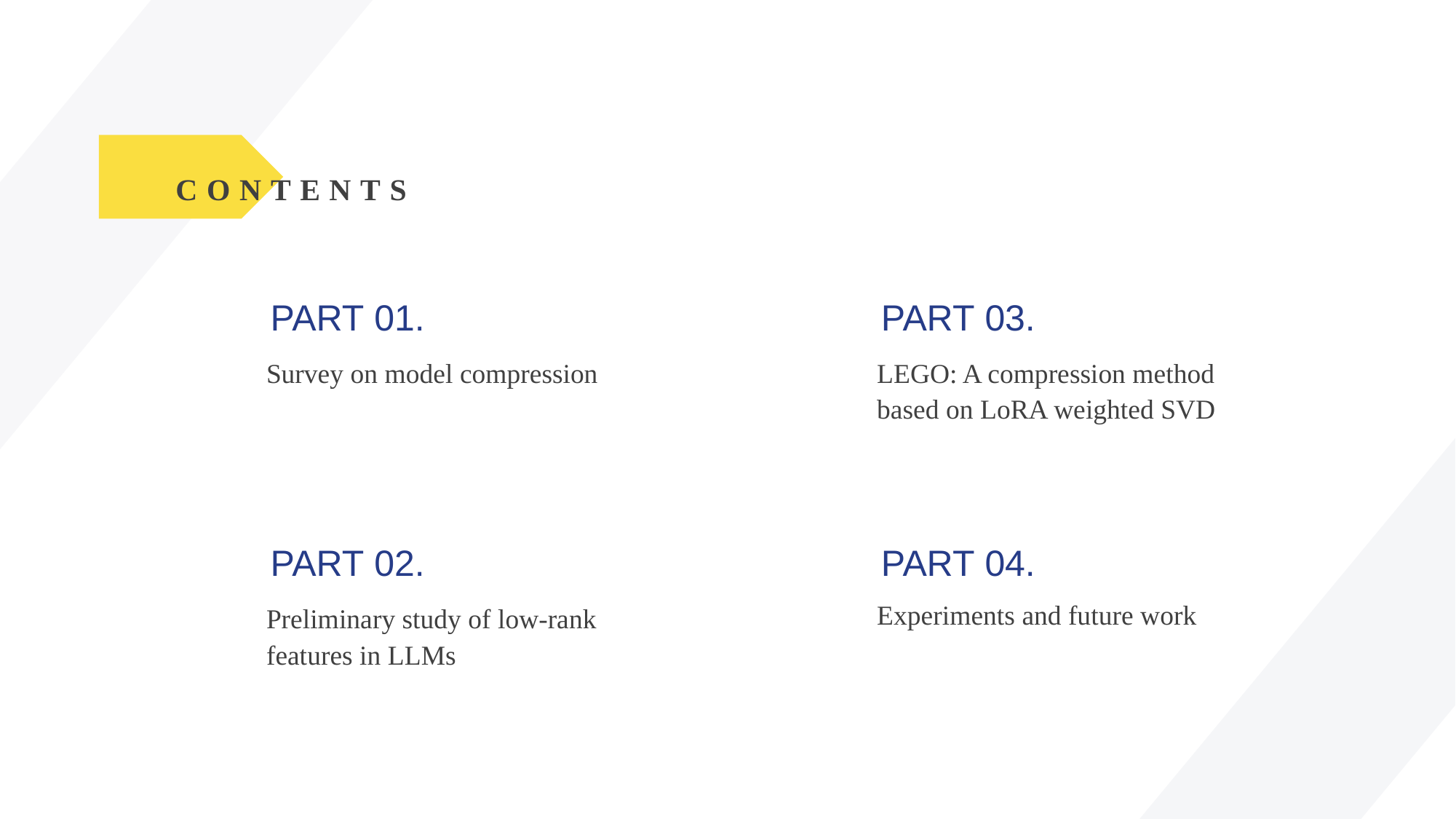

CONTENTS
PART 01.
PART 03.

Survey on model compression
LEGO: A compression method based on LoRA weighted SVD
PART 02.
PART 04.
Experiments and future work
Preliminary study of low-rank features in LLMs